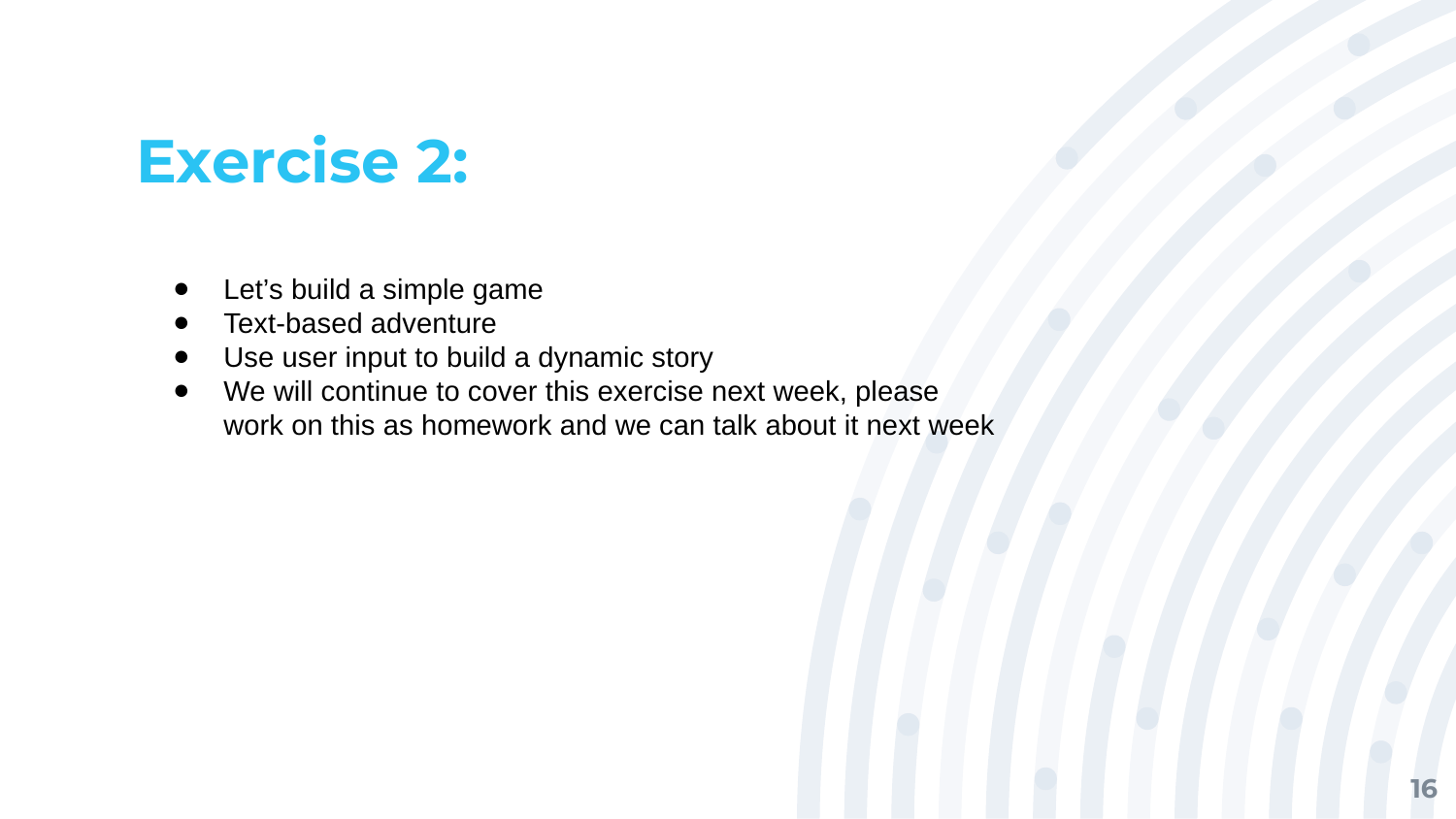

# Exercise 2:

Let’s build a simple game
Text-based adventure
Use user input to build a dynamic story
We will continue to cover this exercise next week, please work on this as homework and we can talk about it next week
16